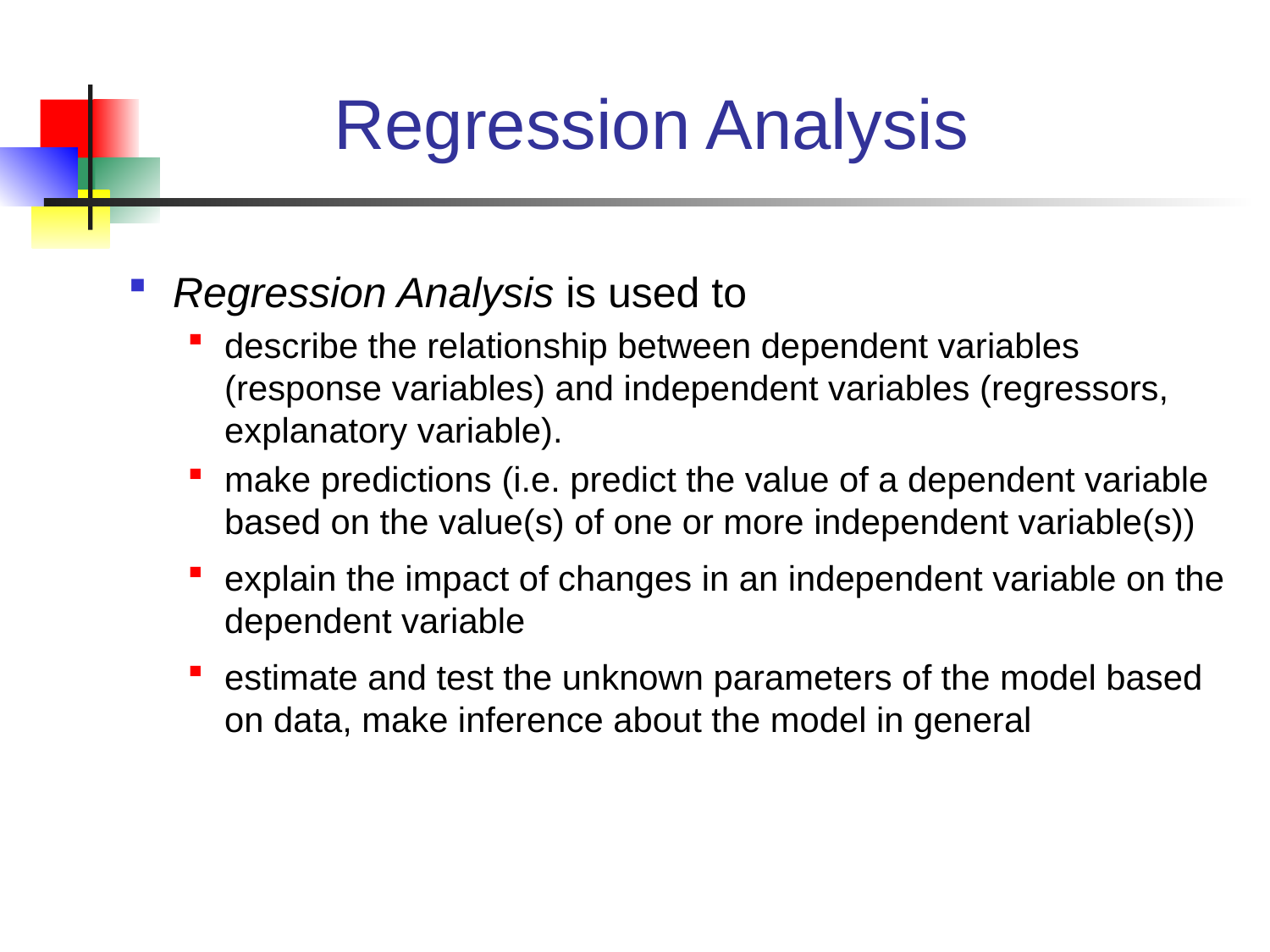

# Regression Analysis
Regression Analysis is used to
describe the relationship between dependent variables (response variables) and independent variables (regressors, explanatory variable).
make predictions (i.e. predict the value of a dependent variable based on the value(s) of one or more independent variable(s))
explain the impact of changes in an independent variable on the dependent variable
estimate and test the unknown parameters of the model based on data, make inference about the model in general